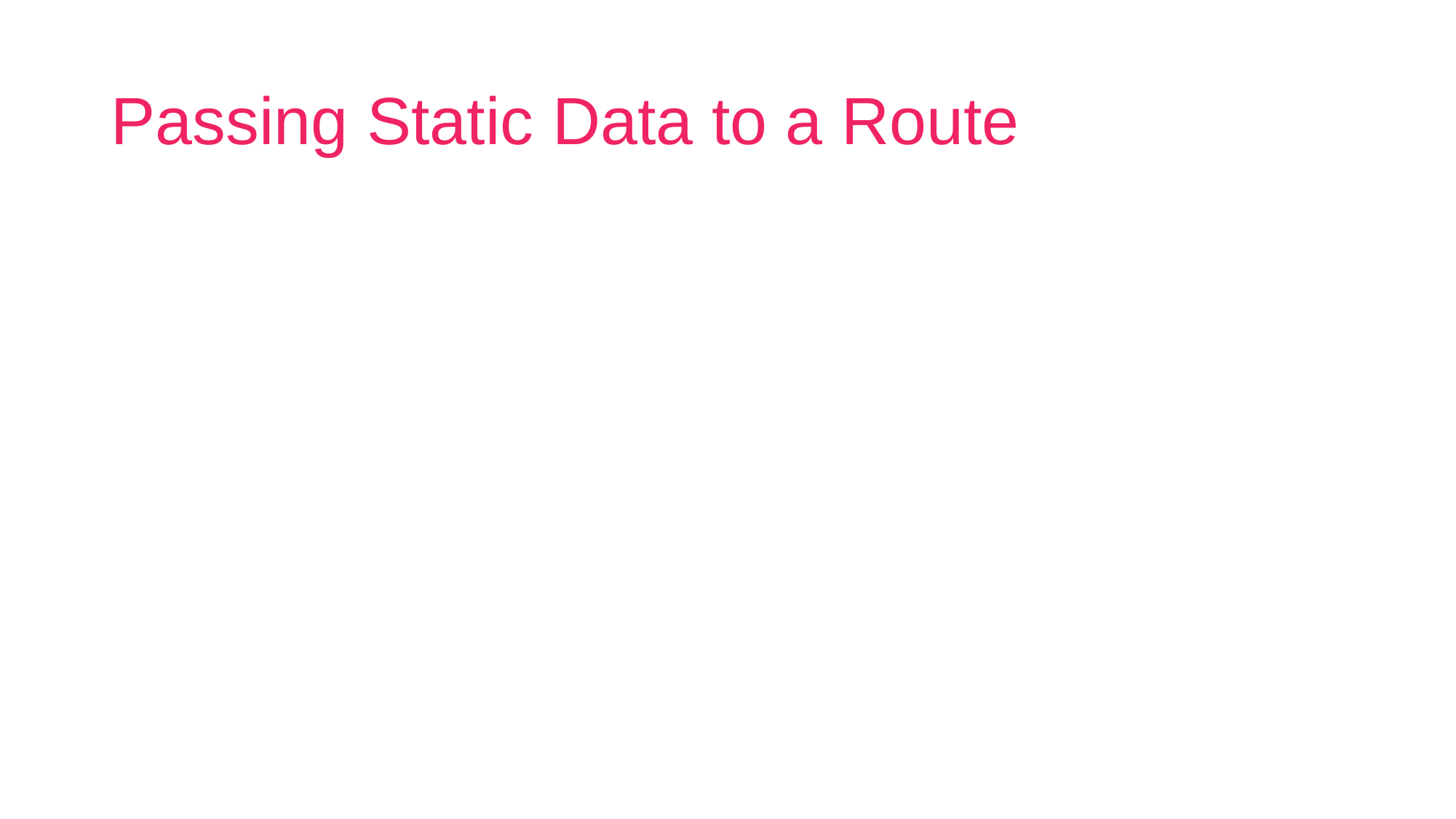

# Passing Static Data to a Route